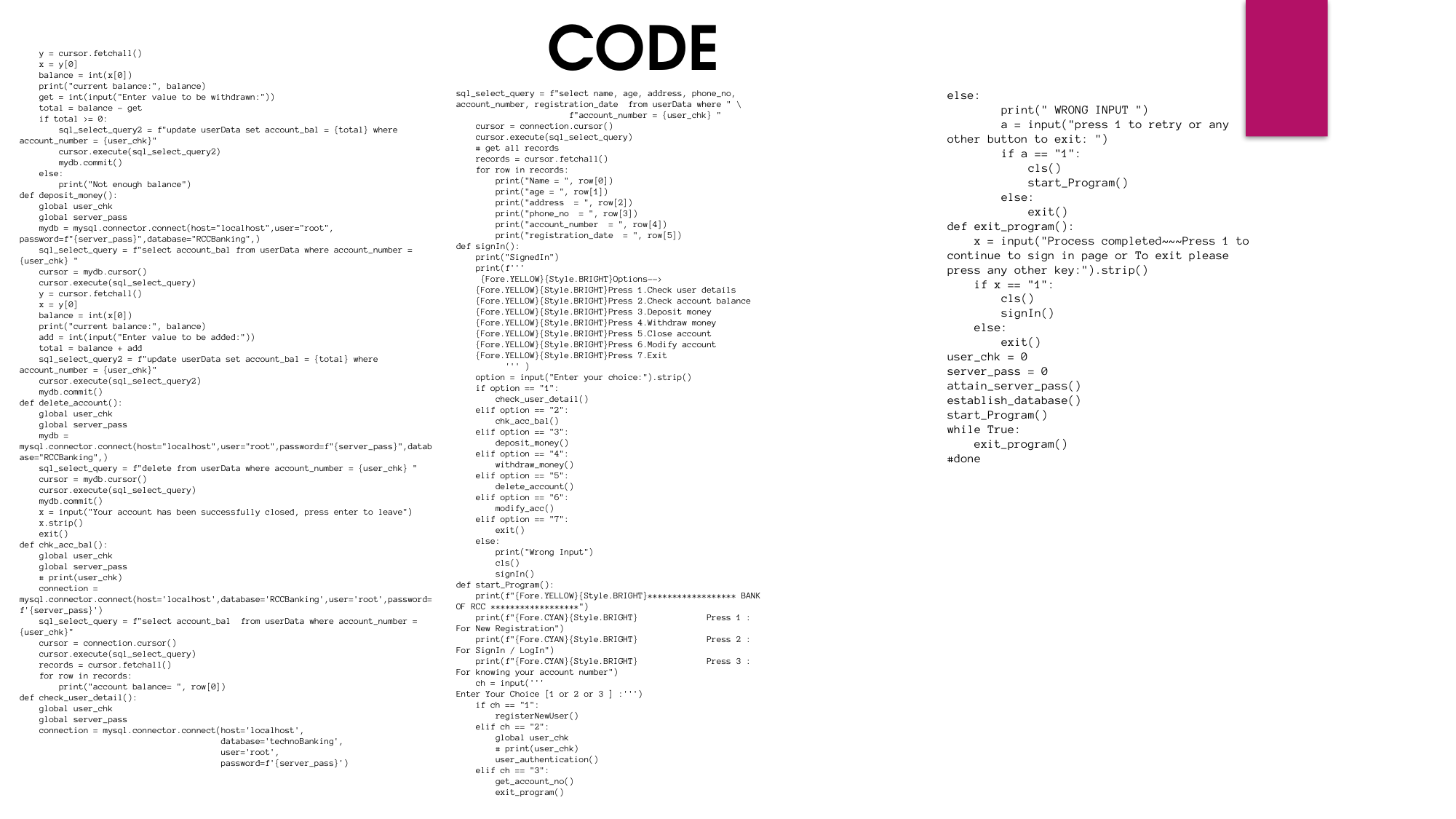

CODE
    y = cursor.fetchall()
    x = y[0]
    balance = int(x[0])
    print("current balance:", balance)
    get = int(input("Enter value to be withdrawn:"))
    total = balance - get
    if total >= 0:
        sql_select_query2 = f"update userData set account_bal = {total} where account_number = {user_chk}"
        cursor.execute(sql_select_query2)
        mydb.commit()
    else:
        print("Not enough balance")
def deposit_money():
    global user_chk
    global server_pass
    mydb = mysql.connector.connect(host="localhost",user="root",
password=f"{server_pass}",database="RCCBanking",)
    sql_select_query = f"select account_bal from userData where account_number = {user_chk} "
    cursor = mydb.cursor()
    cursor.execute(sql_select_query)
    y = cursor.fetchall()
    x = y[0]
    balance = int(x[0])
    print("current balance:", balance)
    add = int(input("Enter value to be added:"))
    total = balance + add
    sql_select_query2 = f"update userData set account_bal = {total} where account_number = {user_chk}"
    cursor.execute(sql_select_query2)
    mydb.commit()
def delete_account():
    global user_chk
    global server_pass
    mydb = mysql.connector.connect(host="localhost",user="root",password=f"{server_pass}",database="RCCBanking",)
    sql_select_query = f"delete from userData where account_number = {user_chk} "
    cursor = mydb.cursor()
    cursor.execute(sql_select_query)
    mydb.commit()
    x = input("Your account has been successfully closed, press enter to leave")
    x.strip()
    exit()
def chk_acc_bal():
    global user_chk
    global server_pass
    # print(user_chk)
    connection = mysql.connector.connect(host='localhost',database='RCCBanking',user='root',password=f'{server_pass}')
    sql_select_query = f"select account_bal  from userData where account_number = {user_chk}"
    cursor = connection.cursor()
    cursor.execute(sql_select_query)
    records = cursor.fetchall()
    for row in records:
        print("account balance= ", row[0])
def check_user_detail():
    global user_chk
    global server_pass
    connection = mysql.connector.connect(host='localhost',
                                         database='technoBanking',
                                         user='root',
                                         password=f'{server_pass}')

sql_select_query = f"select name, age, address, phone_no, account_number, registration_date  from userData where " \
                       f"account_number = {user_chk} "
    cursor = connection.cursor()
    cursor.execute(sql_select_query)
    # get all records
    records = cursor.fetchall()
    for row in records:
        print("Name = ", row[0])
        print("age = ", row[1])
        print("address  = ", row[2])
        print("phone_no  = ", row[3])
        print("account_number  = ", row[4])
        print("registration_date  = ", row[5])
def signIn():
    print("SignedIn")
    print(f'''
     {Fore.YELLOW}{Style.BRIGHT}Options-->
    {Fore.YELLOW}{Style.BRIGHT}Press 1.Check user details
    {Fore.YELLOW}{Style.BRIGHT}Press 2.Check account balance
    {Fore.YELLOW}{Style.BRIGHT}Press 3.Deposit money
    {Fore.YELLOW}{Style.BRIGHT}Press 4.Withdraw money
    {Fore.YELLOW}{Style.BRIGHT}Press 5.Close account
    {Fore.YELLOW}{Style.BRIGHT}Press 6.Modify account
    {Fore.YELLOW}{Style.BRIGHT}Press 7.Exit
          ''' )
    option = input("Enter your choice:").strip()
    if option == "1":
        check_user_detail()
    elif option == "2":
        chk_acc_bal()
    elif option == "3":
        deposit_money()
    elif option == "4":
        withdraw_money()
    elif option == "5":
        delete_account()
    elif option == "6":
        modify_acc()
    elif option == "7":
        exit()
    else:
        print("Wrong Input")
        cls()
        signIn()
def start_Program():
    print(f"{Fore.YELLOW}{Style.BRIGHT}****************** BANK OF RCC ******************")
    print(f"{Fore.CYAN}{Style.BRIGHT}              Press 1 : For New Registration")
    print(f"{Fore.CYAN}{Style.BRIGHT}              Press 2 : For SignIn / LogIn")
    print(f"{Fore.CYAN}{Style.BRIGHT}              Press 3 : For knowing your account number")
    ch = input('''
Enter Your Choice [1 or 2 or 3 ] :''')
    if ch == "1":
        registerNewUser()
    elif ch == "2":
        global user_chk
        # print(user_chk)
        user_authentication()
    elif ch == "3":
        get_account_no()
        exit_program()
else:
        print(" WRONG INPUT ")
        a = input("press 1 to retry or any other button to exit: ")
        if a == "1":
            cls()
            start_Program()
        else:
            exit()
def exit_program():
    x = input("Process completed~~~Press 1 to continue to sign in page or To exit please press any other key:").strip()
    if x == "1":
        cls()
        signIn()
    else:
        exit()
user_chk = 0
server_pass = 0
attain_server_pass()
establish_database()
start_Program()
while True:
    exit_program()
#done